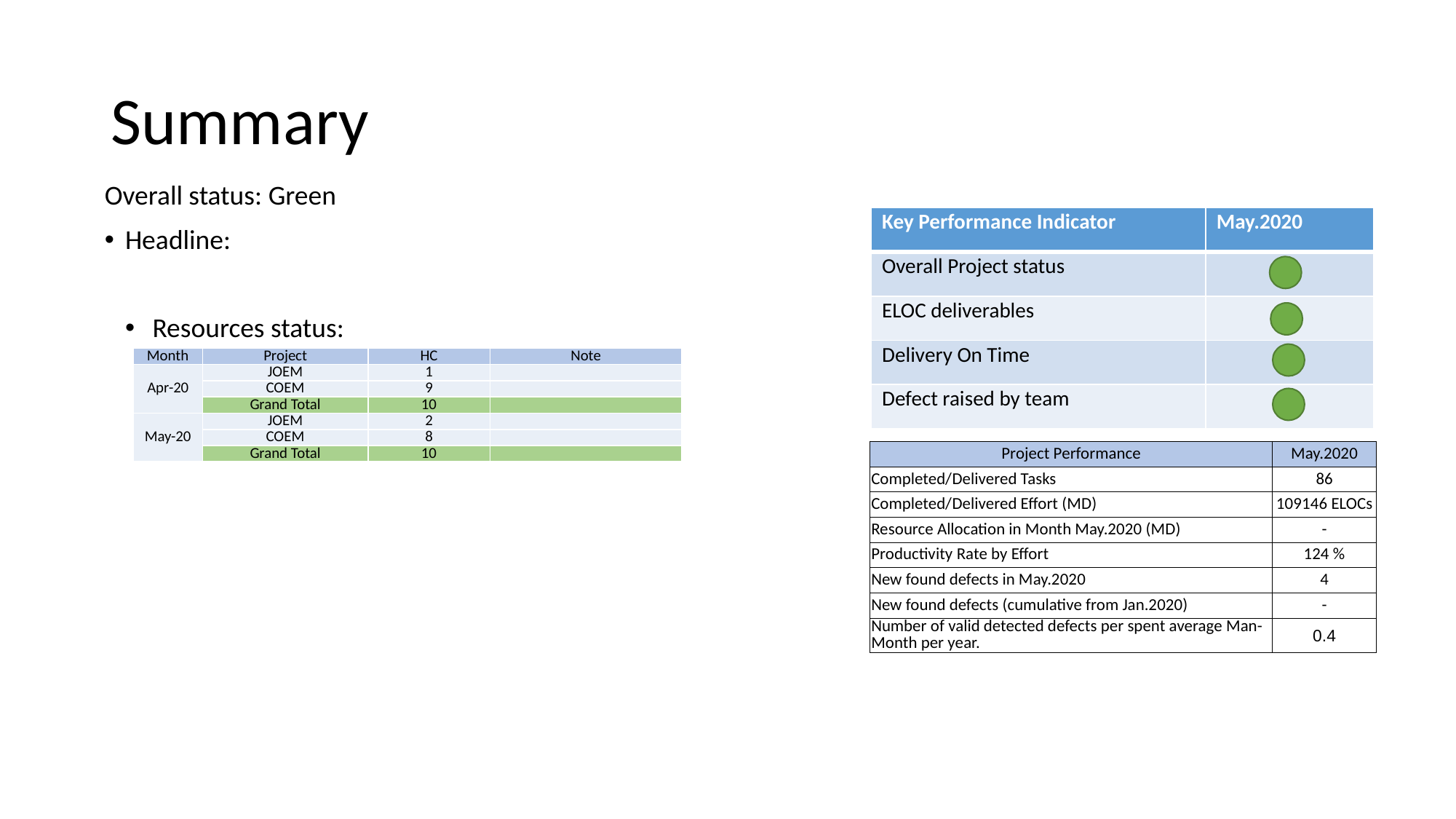

# Summary
Overall status: Green
Headline:

Resources status:
| Key Performance Indicator | May.2020 |
| --- | --- |
| Overall Project status |  |
| ELOC deliverables |  |
| Delivery On Time |  |
| Defect raised by team |  |

| Month | Project | HC | Note |
| --- | --- | --- | --- |
| Apr-20 | JOEM | 1 |  |
|  | COEM | 9 |  |
|  | Grand Total | 10 |  |
| May-20 | JOEM | 2 |  |
|  | COEM | 8 |  |
|  | Grand Total | 10 |  |

| Project Performance | May.2020 |
| --- | --- |
| Completed/Delivered Tasks | 86 |
| Completed/Delivered Effort (MD) | 109146 ELOCs |
| Resource Allocation in Month May.2020 (MD) | - |
| Productivity Rate by Effort | 124 % |
| New found defects in May.2020 | 4 |
| New found defects (cumulative from Jan.2020) | - |
| Number of valid detected defects per spent average Man-Month per year. | 0.4 |